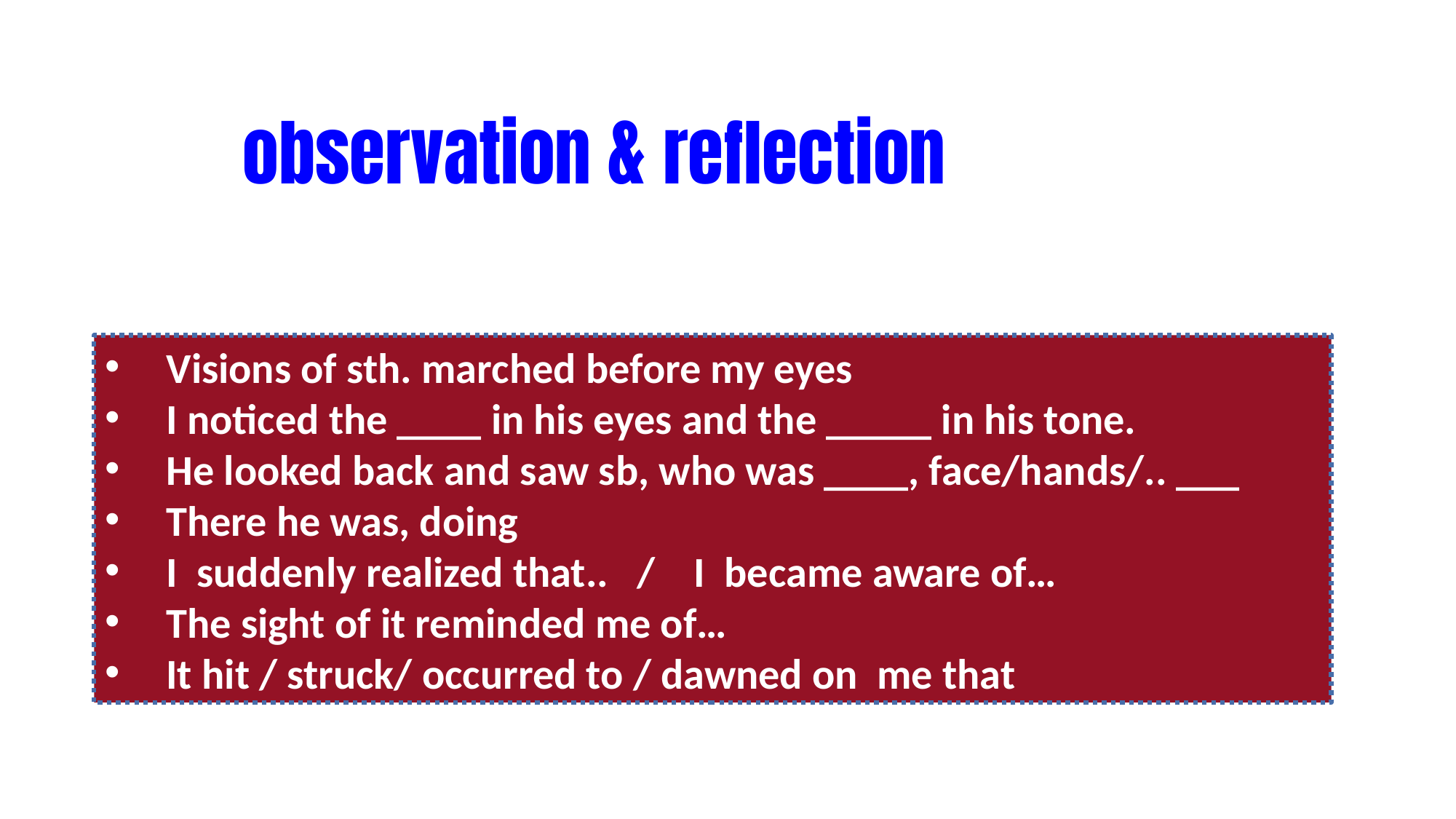

observation & reflection
Visions of sth. marched before my eyes
I noticed the ____ in his eyes and the _____ in his tone.
He looked back and saw sb, who was ____, face/hands/.. ___
There he was, doing
I  suddenly realized that..   /    I  became aware of…
The sight of it reminded me of…
It hit / struck/ occurred to / dawned on  me that